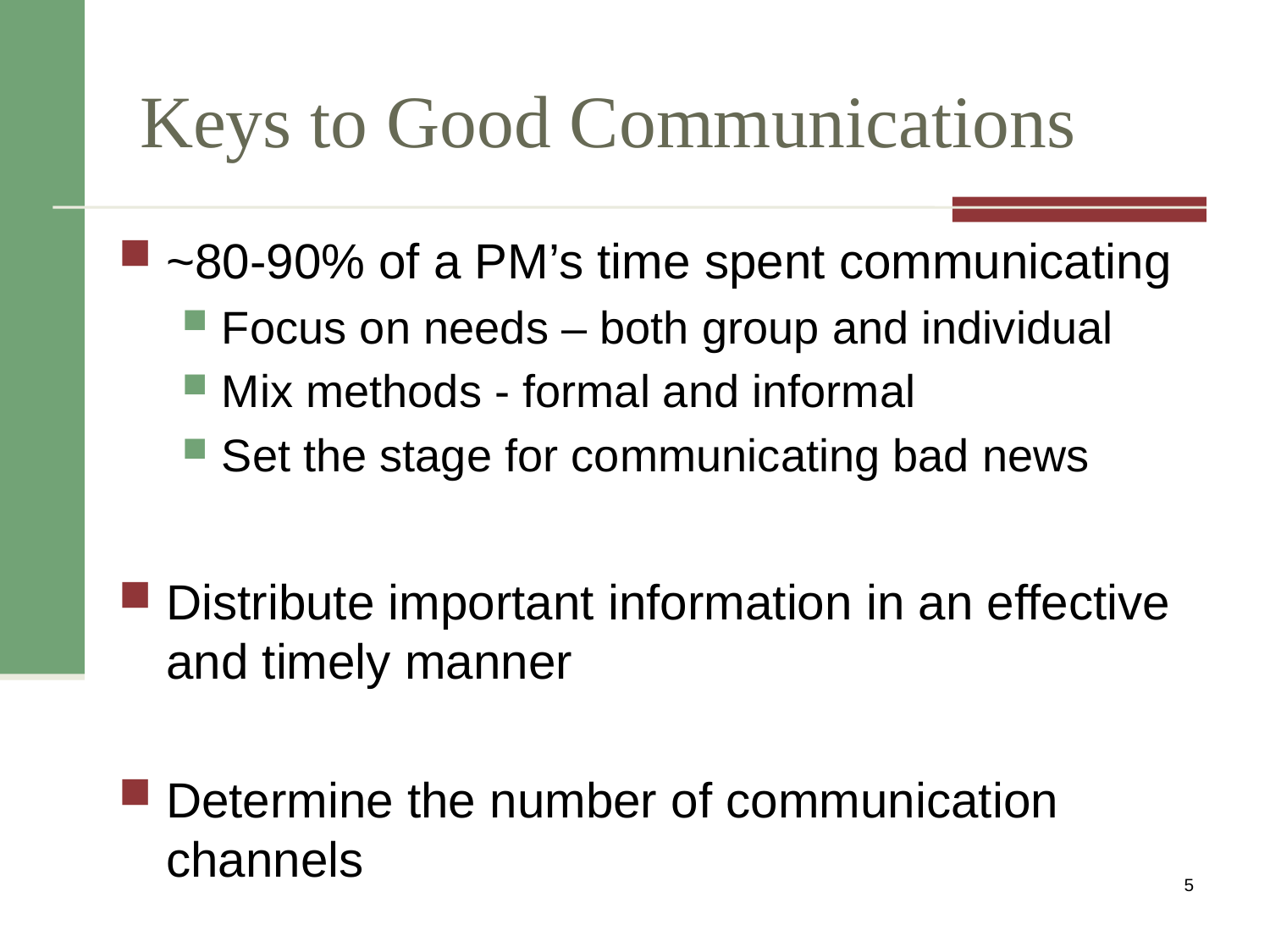

# Keys to Good Communications
~80-90% of a PM’s time spent communicating
Focus on needs – both group and individual
Mix methods - formal and informal
Set the stage for communicating bad news

Distribute important information in an effective and timely manner

Determine the number of communication channels
5